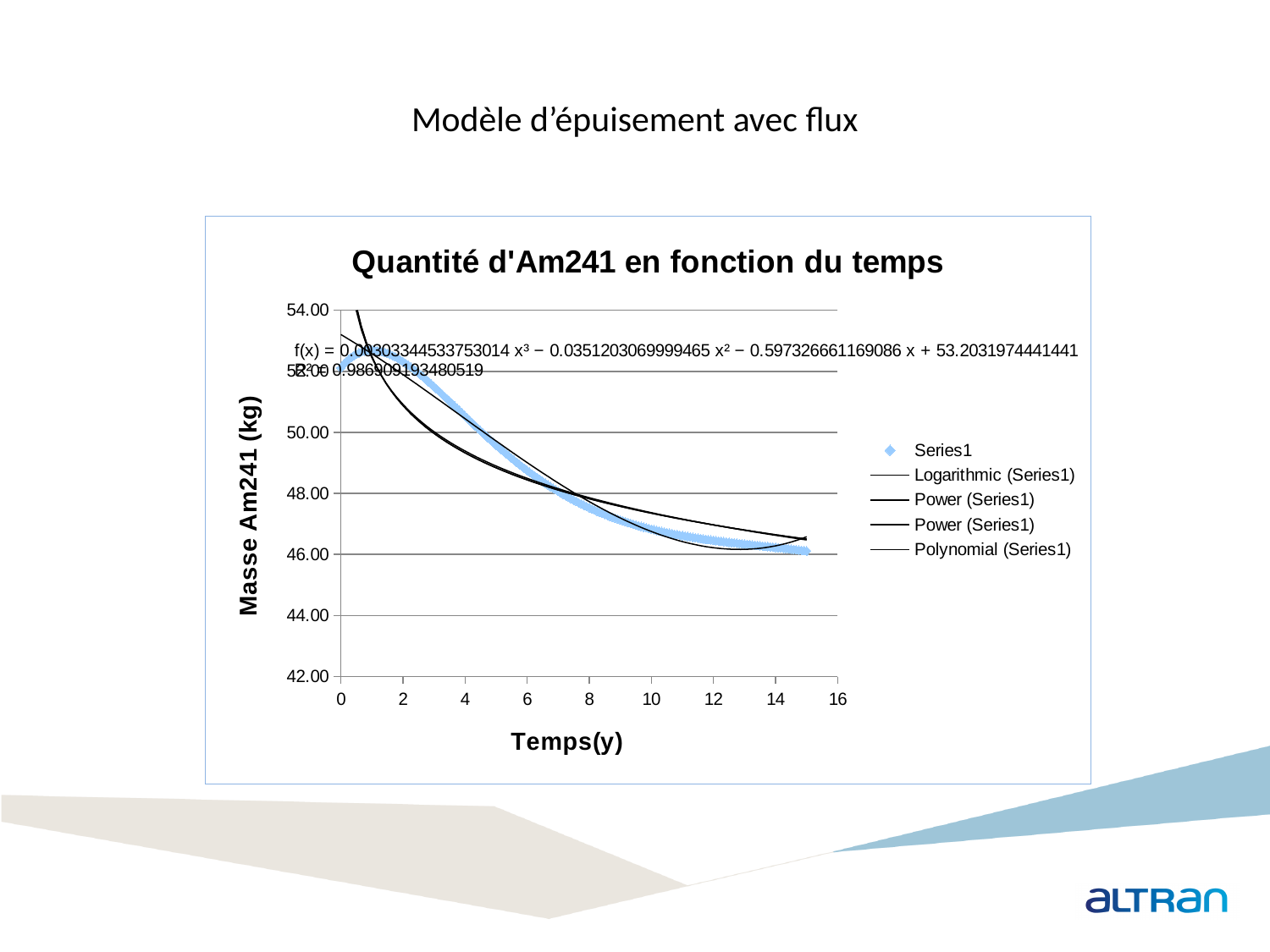

# Modèle d’épuisement avec flux

### Chart: Quantité d'Am241 en fonction du temps

| Category |  |
|---|---|